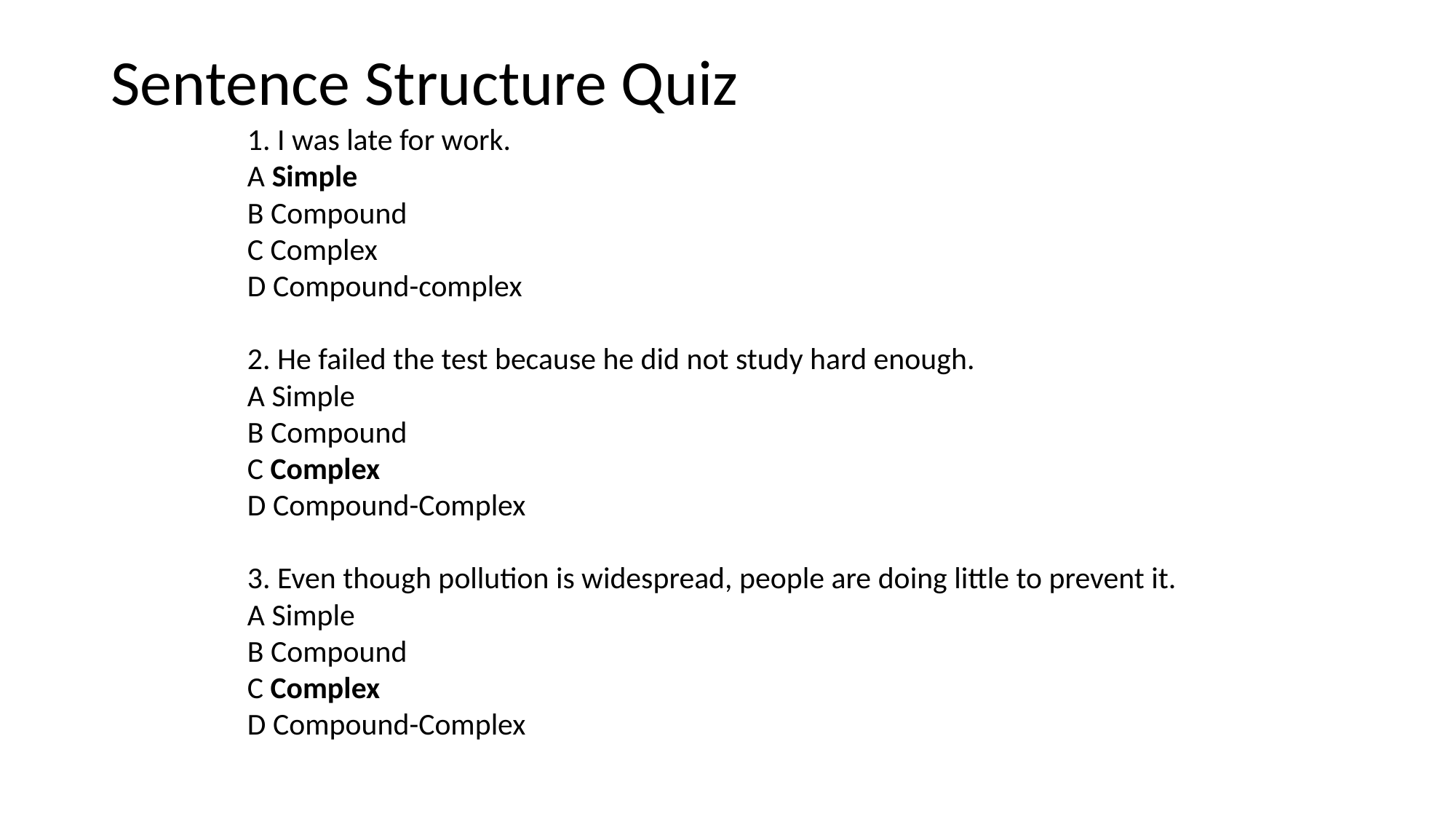

# Sentence Structure Quiz
1. I was late for work.
A Simple
B Compound
C Complex
D Compound-complex

2. He failed the test because he did not study hard enough.
A Simple
B Compound
C Complex
D Compound-Complex

3. Even though pollution is widespread, people are doing little to prevent it.
A Simple
B Compound
C Complex
D Compound-Complex